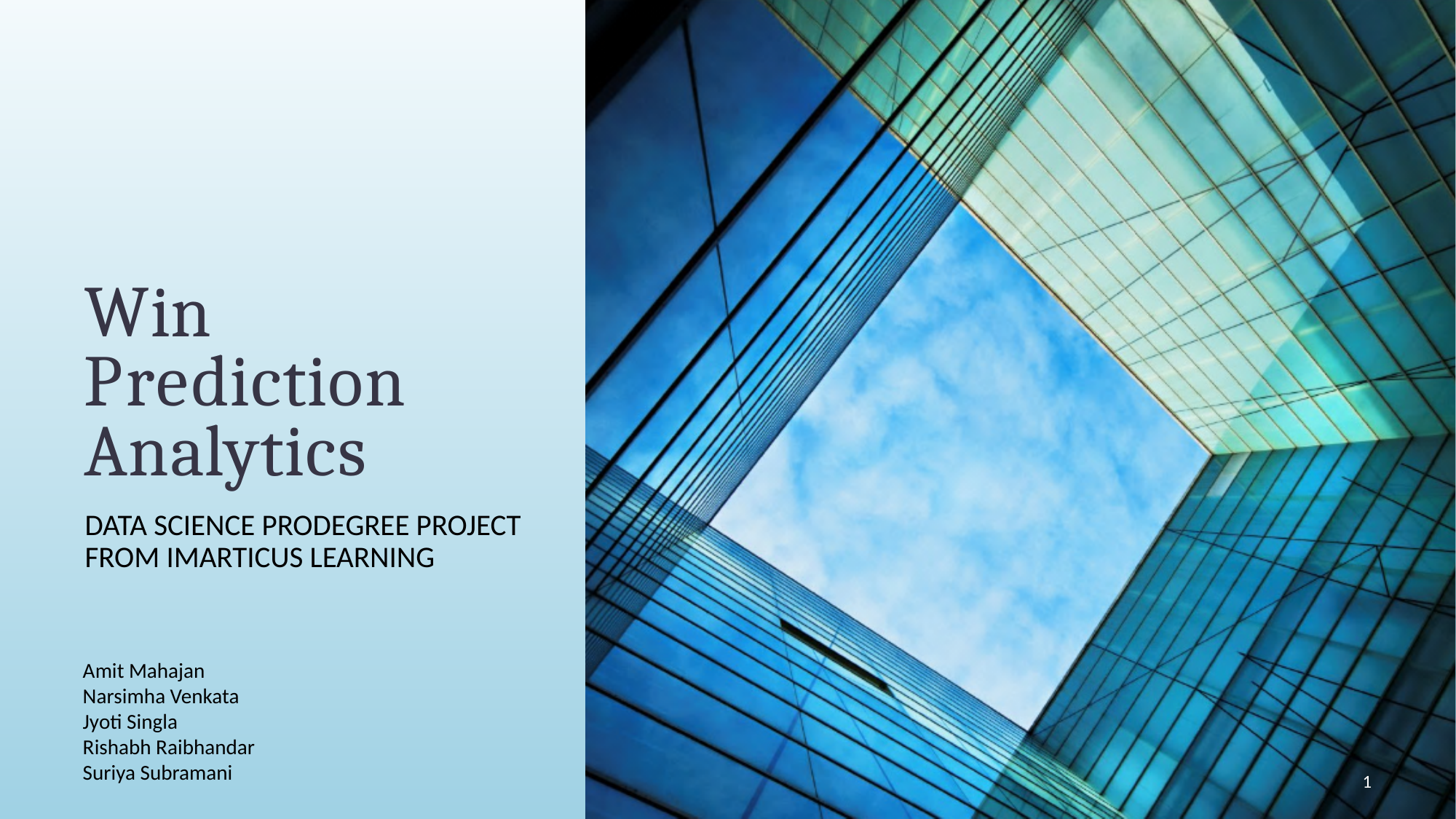

# Win Prediction Analytics
DATA SCIENCE PRODEGREE PROJECT FROM IMARTICUS LEARNING

Amit Mahajan
Narsimha Venkata
Jyoti Singla
Rishabh Raibhandar
Suriya Subramani
1